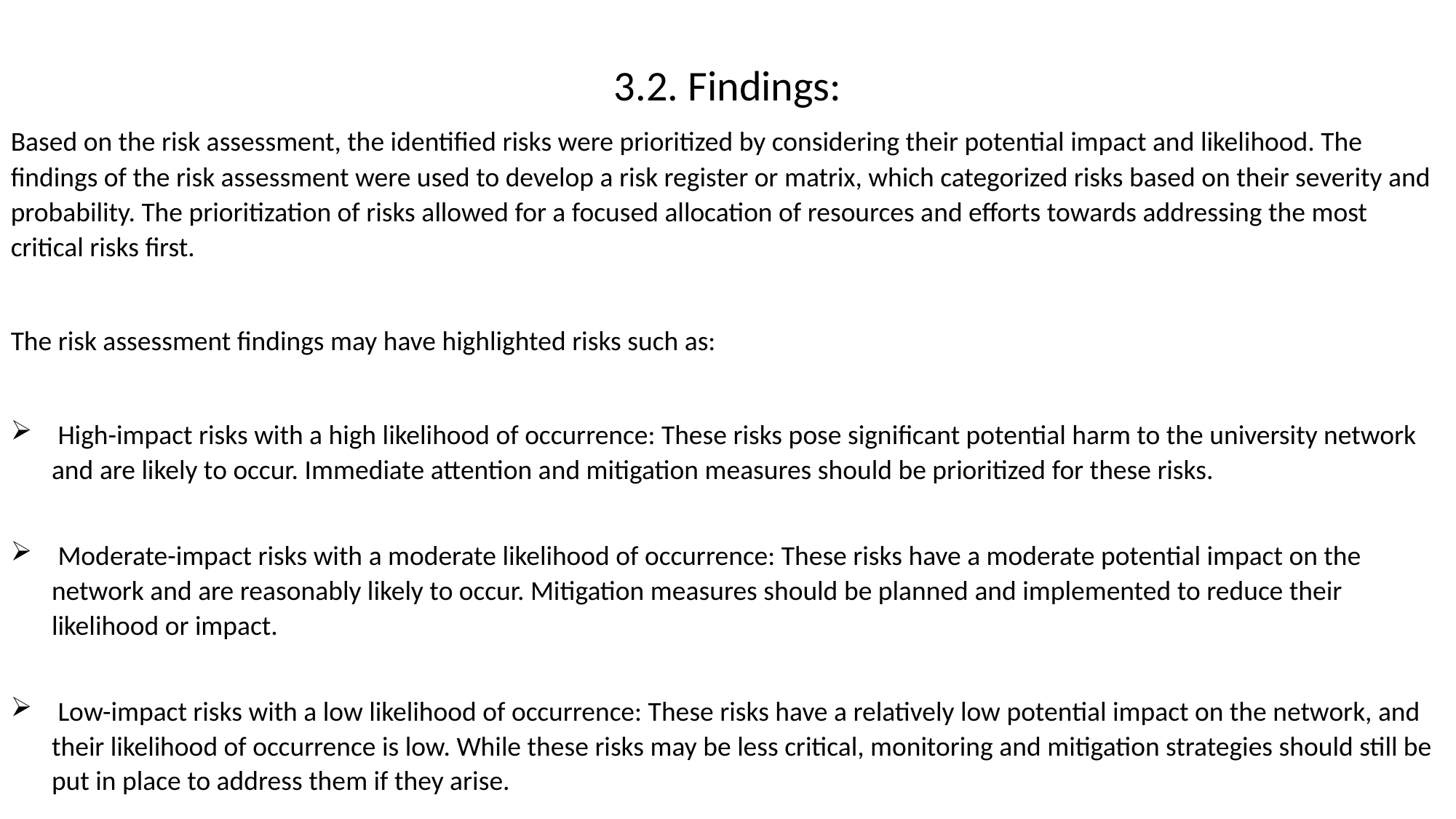

3.2. Findings:
Based on the risk assessment, the identified risks were prioritized by considering their potential impact and likelihood. The findings of the risk assessment were used to develop a risk register or matrix, which categorized risks based on their severity and probability. The prioritization of risks allowed for a focused allocation of resources and efforts towards addressing the most critical risks first.

The risk assessment findings may have highlighted risks such as:

 High-impact risks with a high likelihood of occurrence: These risks pose significant potential harm to the university network and are likely to occur. Immediate attention and mitigation measures should be prioritized for these risks.

 Moderate-impact risks with a moderate likelihood of occurrence: These risks have a moderate potential impact on the network and are reasonably likely to occur. Mitigation measures should be planned and implemented to reduce their likelihood or impact.

 Low-impact risks with a low likelihood of occurrence: These risks have a relatively low potential impact on the network, and their likelihood of occurrence is low. While these risks may be less critical, monitoring and mitigation strategies should still be put in place to address them if they arise.